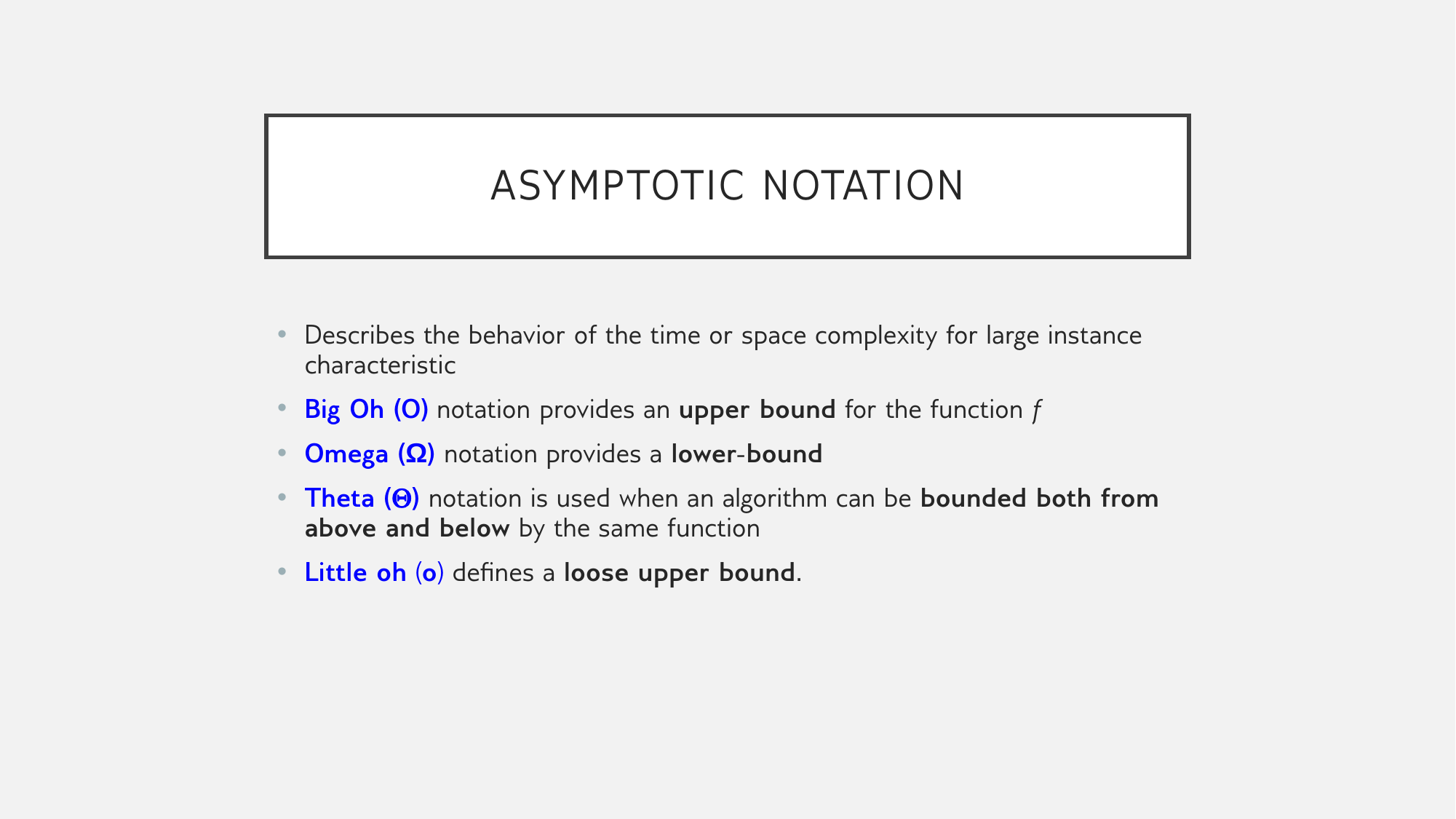

# Asymptotic Notation
Describes the behavior of the time or space complexity for large instance characteristic
Big Oh (O) notation provides an upper bound for the function f
Omega (Ω) notation provides a lower-bound
Theta (Θ) notation is used when an algorithm can be bounded both from above and below by the same function
Little oh (o) defines a loose upper bound.